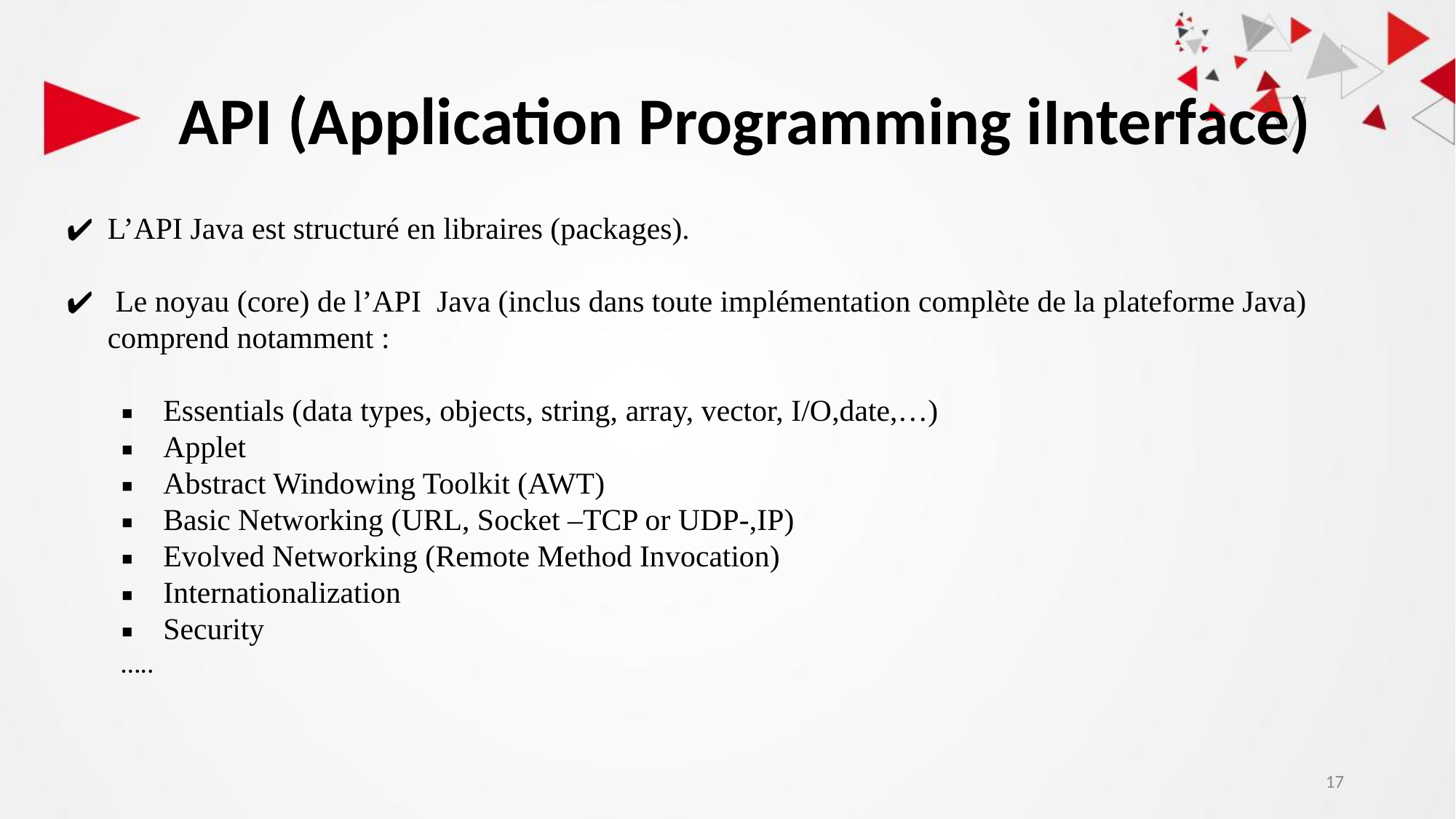

# API (Application Programming iInterface)
L’API Java est structuré en libraires (packages).

 Le noyau (core) de l’API  Java (inclus dans toute implémentation complète de la plateforme Java) comprend notamment :

Essentials (data types, objects, string, array, vector, I/O,date,…)
Applet
Abstract Windowing Toolkit (AWT)
Basic Networking (URL, Socket –TCP or UDP-,IP)
Evolved Networking (Remote Method Invocation)
Internationalization
Security
…..

17